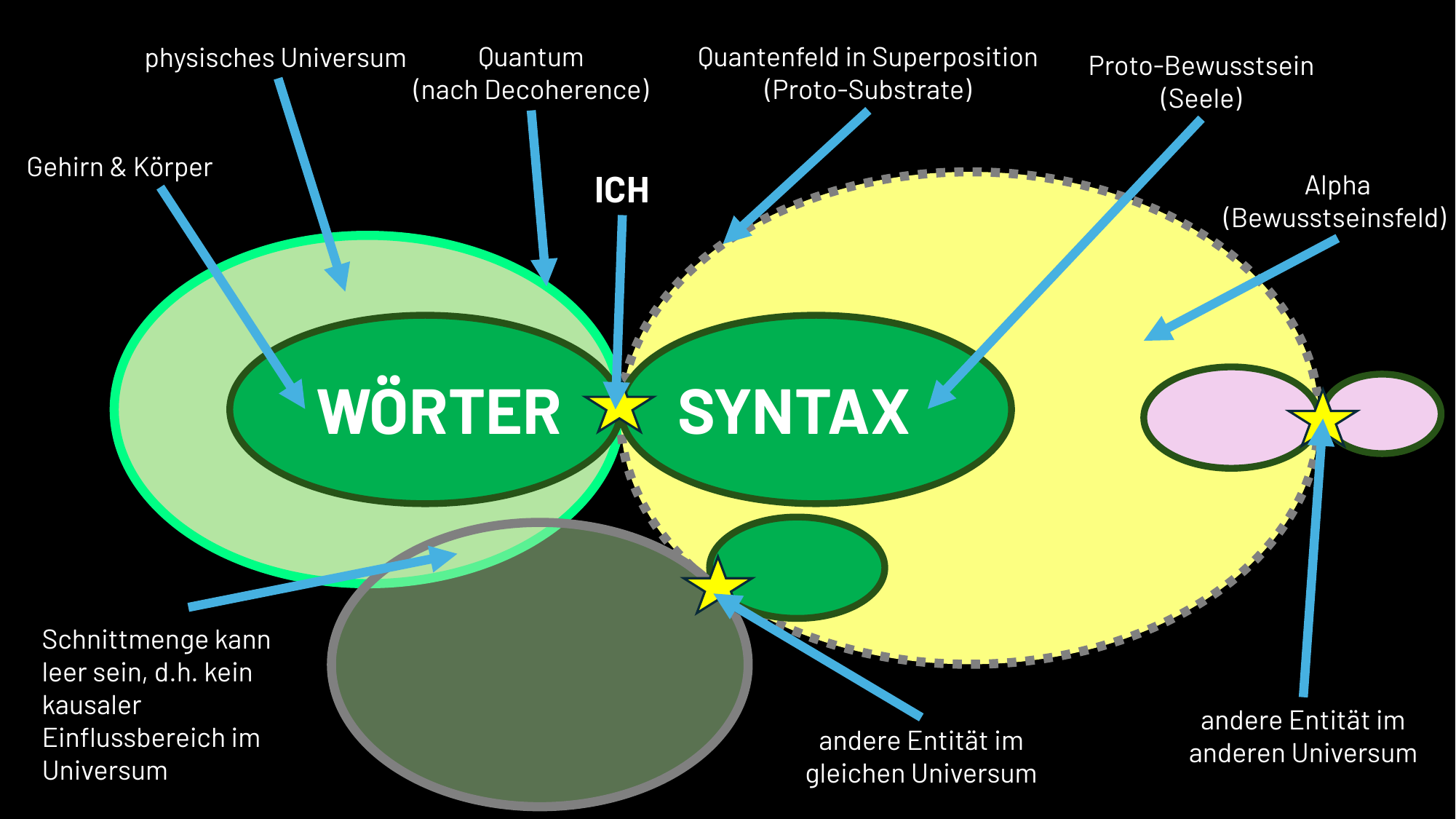

Quantum
(nach Decoherence)
Quantenfeld in Superposition
(Proto-Substrate)
physisches Universum
Proto-Bewusstsein
(Seele)
Gehirn & Körper
ICH
Alpha
(Bewusstseinsfeld)

WÖRTER
SYNTAX

Schnittmenge kann leer sein, d.h. kein kausaler Einflussbereich im Universum
andere Entität im anderen Universum
andere Entität im gleichen Universum